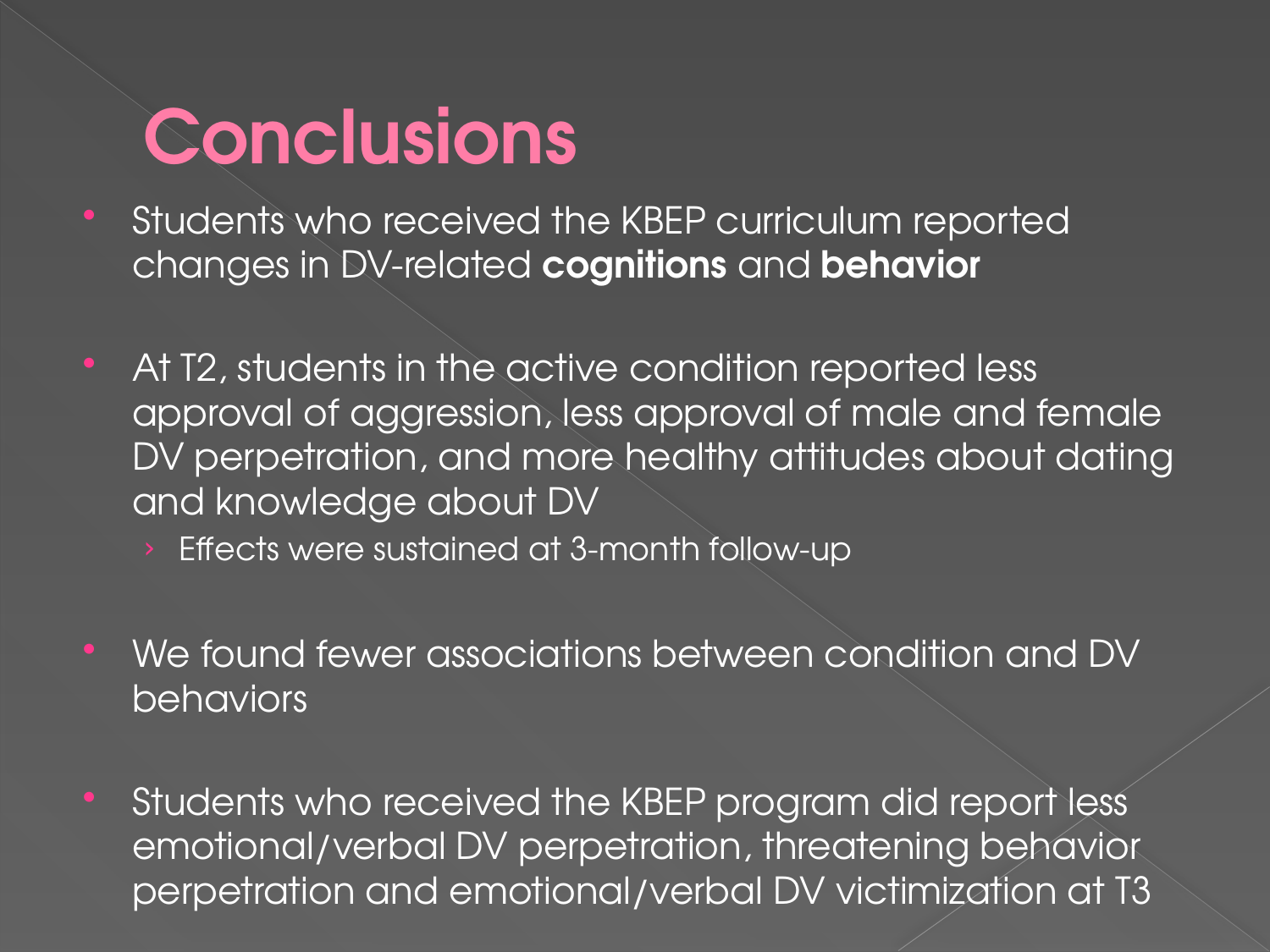

# Conclusions
Students who received the KBEP curriculum reported changes in DV-related cognitions and behavior

At T2, students in the active condition reported less approval of aggression, less approval of male and female DV perpetration, and more healthy attitudes about dating and knowledge about DV
Effects were sustained at 3-month follow-up

We found fewer associations between condition and DV behaviors

Students who received the KBEP program did report less emotional/verbal DV perpetration, threatening behavior perpetration and emotional/verbal DV victimization at T3